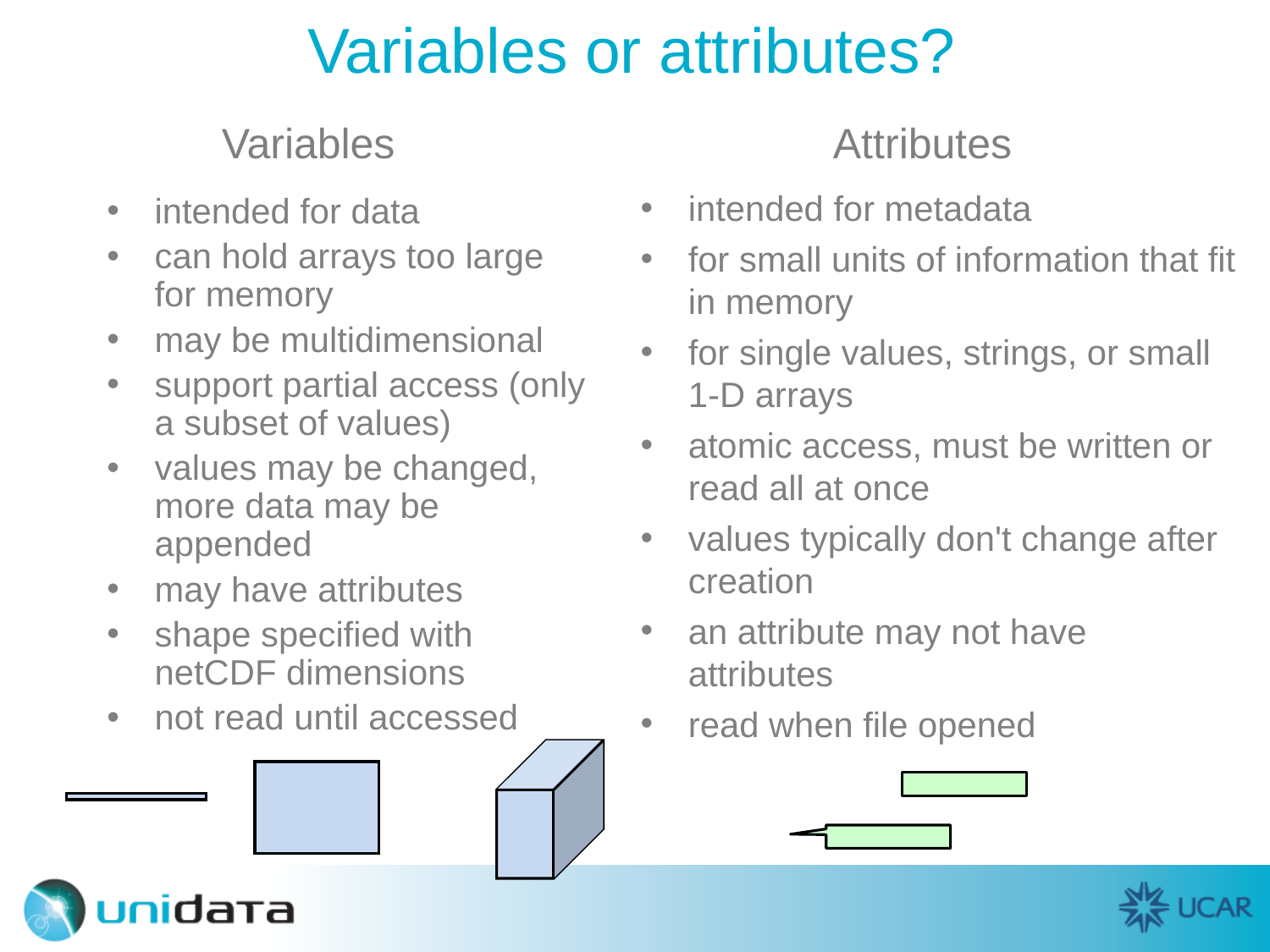

# Variables or attributes?
Variables
Attributes

intended for metadata
for small units of information that fit in memory
for single values, strings, or small 1-D arrays
atomic access, must be written or read all at once
values typically don't change after creation
an attribute may not have attributes
read when file opened

intended for data
can hold arrays too large for memory
may be multidimensional
support partial access (only a subset of values)
values may be changed, more data may be appended
may have attributes
shape specified with netCDF dimensions
not read until accessed